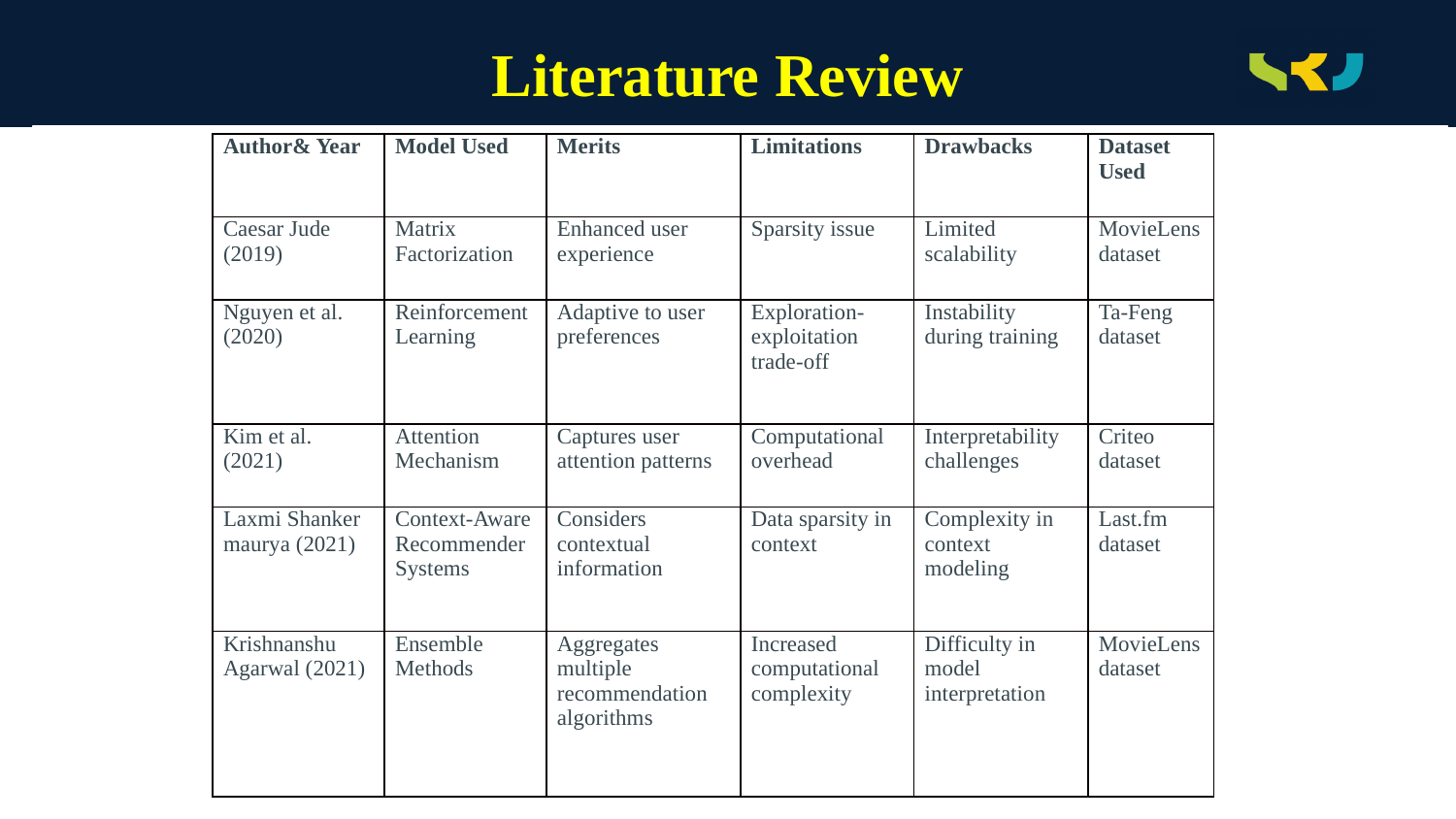

# Literature Review

| Author& Year | Model Used | Merits | Limitations | Drawbacks | Dataset Used |
| --- | --- | --- | --- | --- | --- |
| Caesar Jude (2019) | Matrix Factorization | Enhanced user experience | Sparsity issue | Limited scalability | MovieLens dataset |
| Nguyen et al. (2020) | Reinforcement Learning | Adaptive to user preferences | Exploration-exploitation trade-off | Instability during training | Ta-Feng dataset |
| Kim et al. (2021) | Attention Mechanism | Captures user attention patterns | Computational overhead | Interpretability challenges | Criteo dataset |
| Laxmi Shanker maurya (2021) | Context-Aware Recommender Systems | Considers contextual information | Data sparsity in context | Complexity in context modeling | Last.fm dataset |
| Krishnanshu Agarwal (2021) | Ensemble Methods | Aggregates multiple recommendation algorithms | Increased computational complexity | Difficulty in model interpretation | MovieLens dataset |